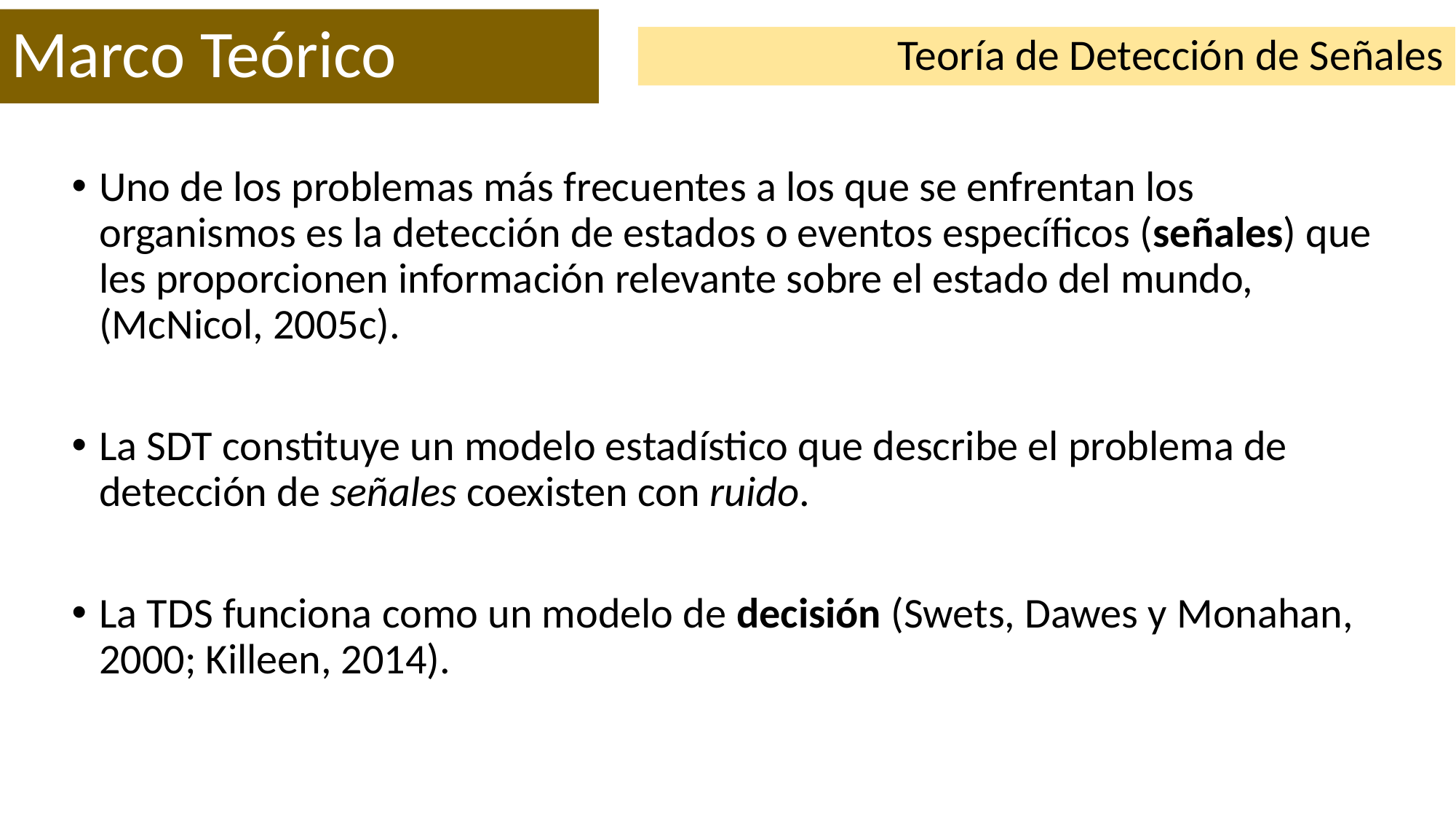

# Marco Teórico
Teoría de Detección de Señales
Uno de los problemas más frecuentes a los que se enfrentan los organismos es la detección de estados o eventos específicos (señales) que les proporcionen información relevante sobre el estado del mundo, (McNicol, 2005c).

La SDT constituye un modelo estadístico que describe el problema de detección de señales coexisten con ruido.

La TDS funciona como un modelo de decisión (Swets, Dawes y Monahan, 2000; Killeen, 2014).